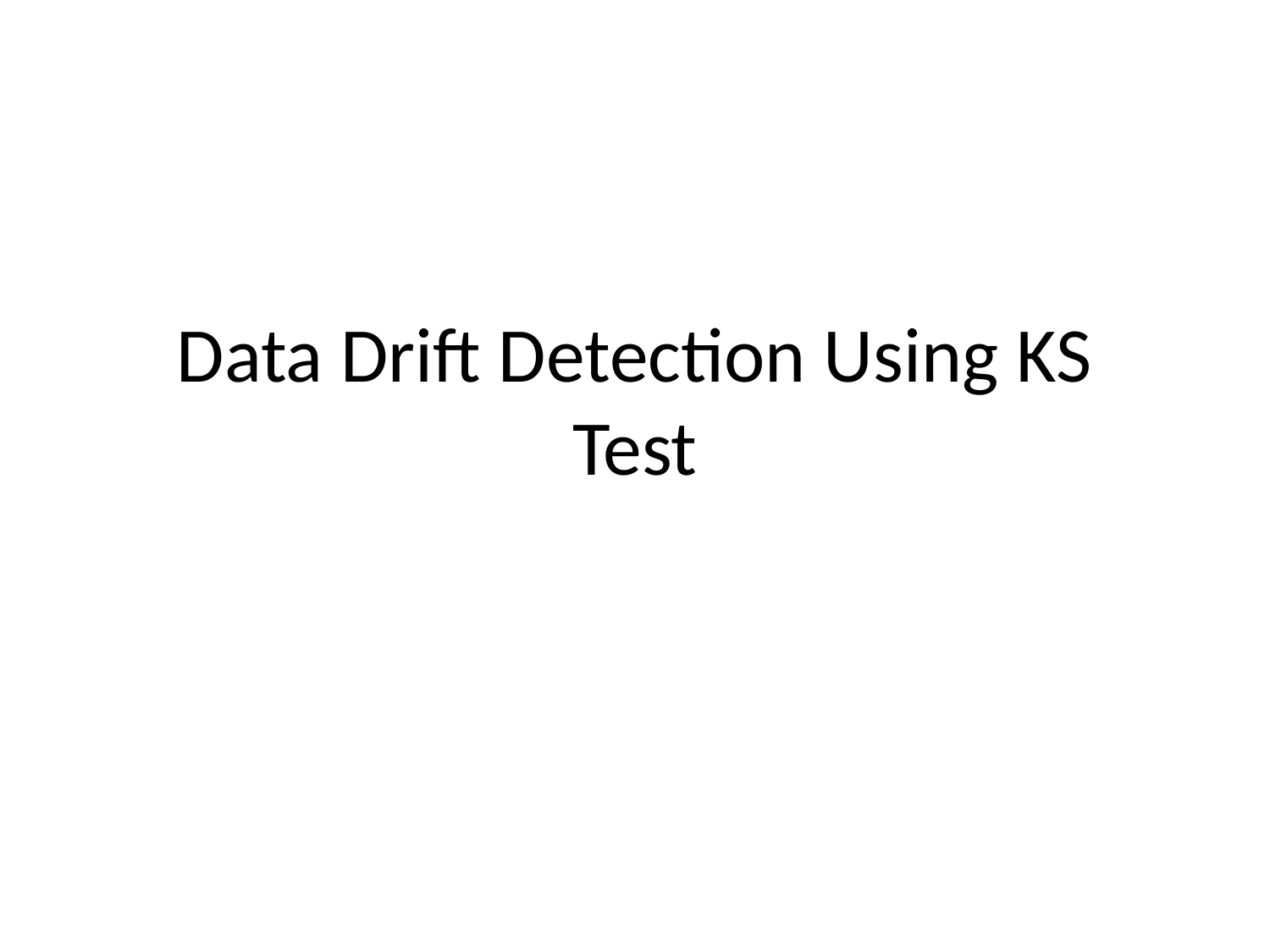

# Data Drift Detection Using KS Test